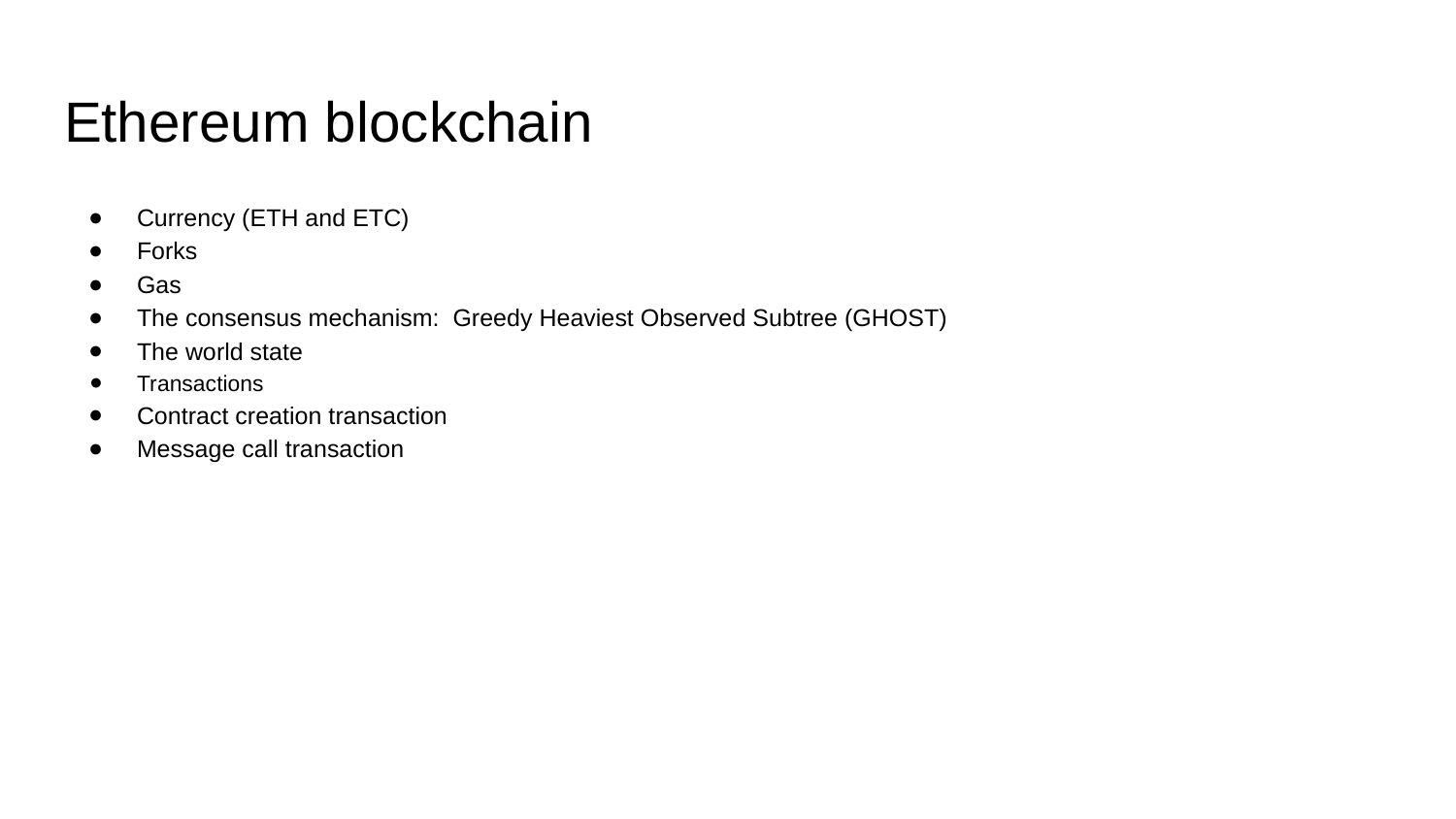

# Ethereum blockchain
Currency (ETH and ETC)
Forks
Gas
The consensus mechanism:  Greedy Heaviest Observed Subtree (GHOST)
The world state
Transactions
Contract creation transaction
Message call transaction